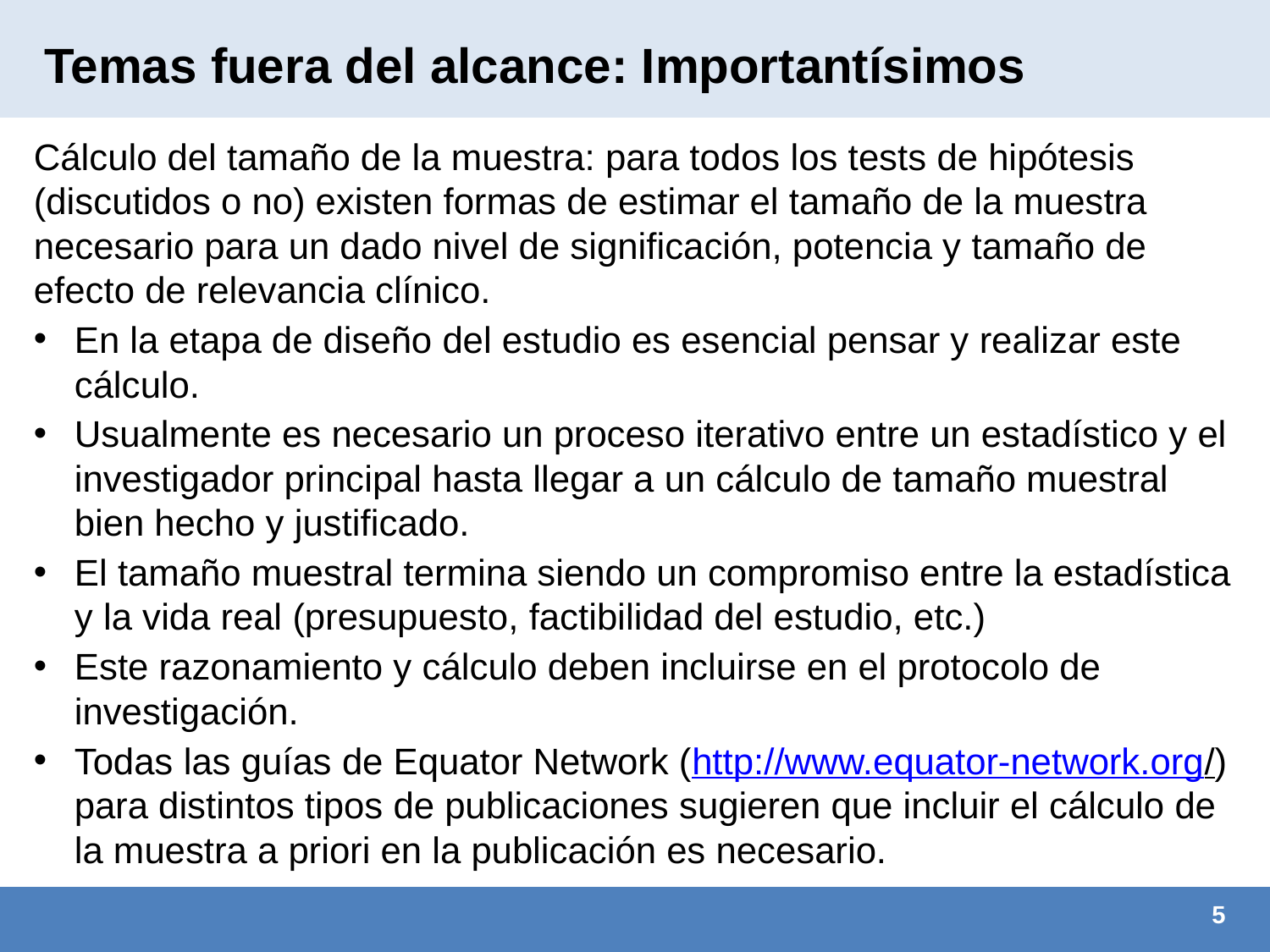

# Temas fuera del alcance: Importantísimos
Cálculo del tamaño de la muestra: para todos los tests de hipótesis (discutidos o no) existen formas de estimar el tamaño de la muestra necesario para un dado nivel de significación, potencia y tamaño de efecto de relevancia clínico.
En la etapa de diseño del estudio es esencial pensar y realizar este cálculo.
Usualmente es necesario un proceso iterativo entre un estadístico y el investigador principal hasta llegar a un cálculo de tamaño muestral bien hecho y justificado.
El tamaño muestral termina siendo un compromiso entre la estadística y la vida real (presupuesto, factibilidad del estudio, etc.)
Este razonamiento y cálculo deben incluirse en el protocolo de investigación.
Todas las guías de Equator Network (http://www.equator-network.org/) para distintos tipos de publicaciones sugieren que incluir el cálculo de la muestra a priori en la publicación es necesario.
5